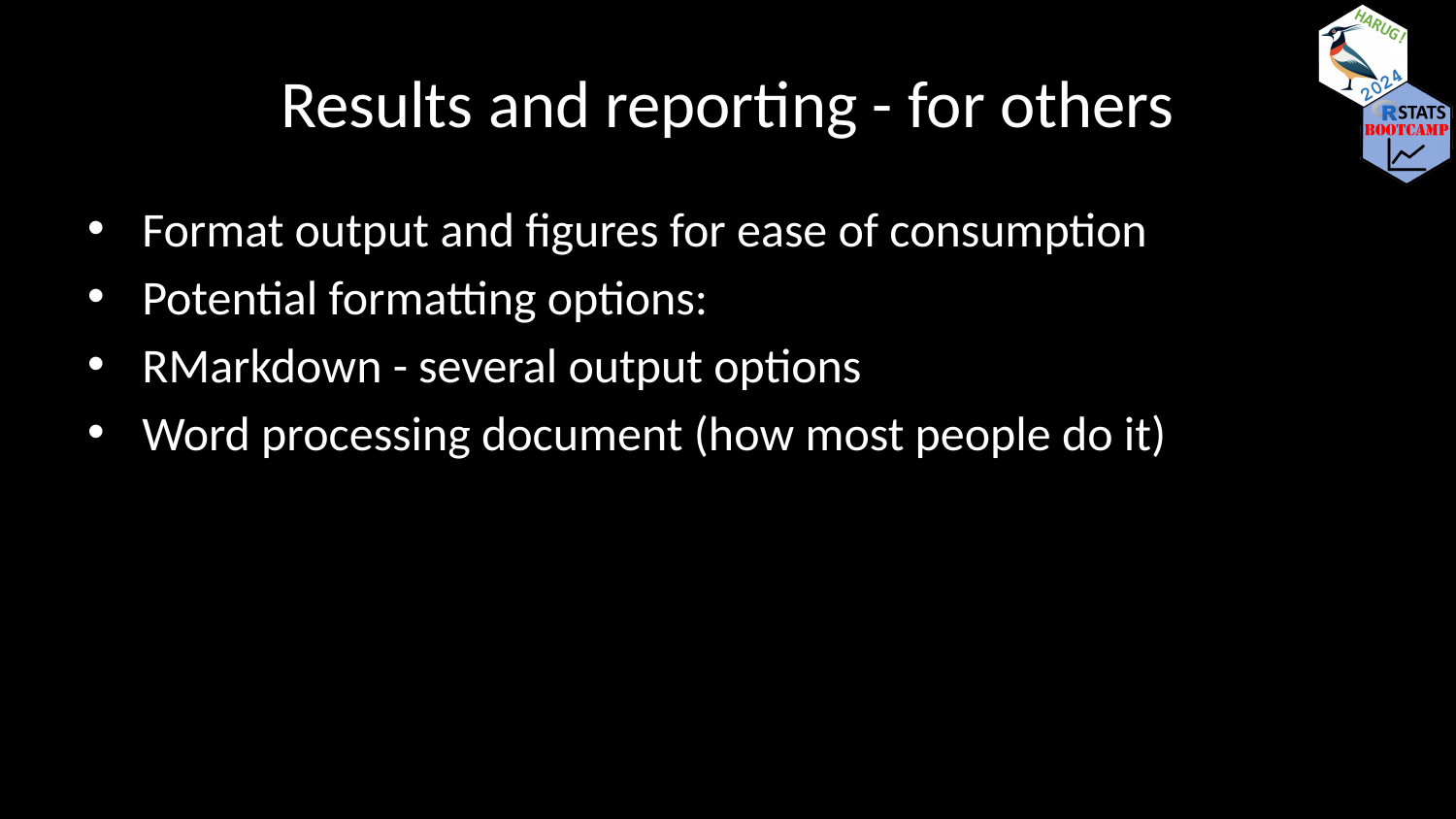

# Results and reporting - for others
Format output and figures for ease of consumption
Potential formatting options:
RMarkdown - several output options
Word processing document (how most people do it)